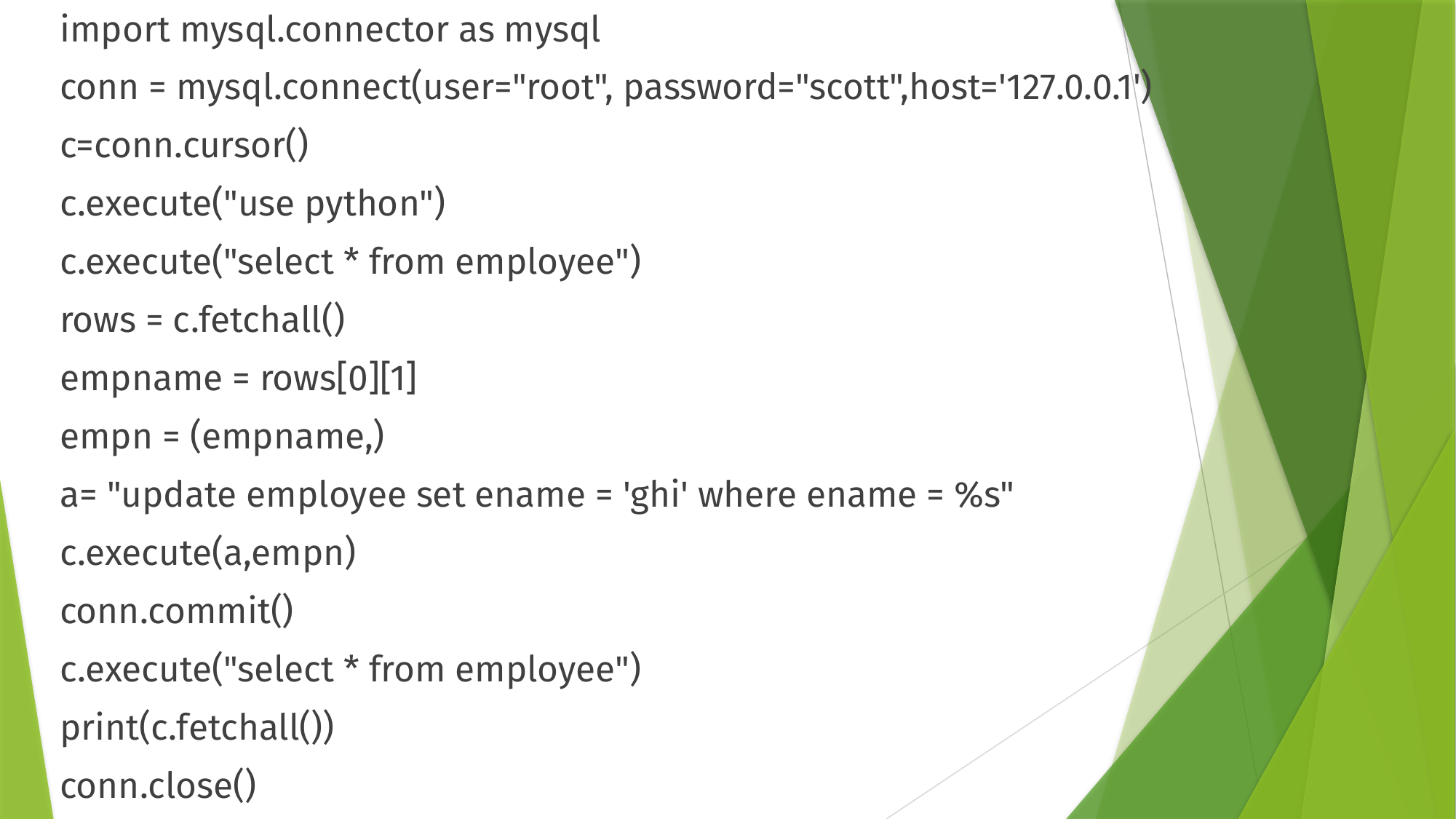

import mysql.connector as mysql
conn = mysql.connect(user="root", password="scott",host='127.0.0.1')
c=conn.cursor()
c.execute("use python")
c.execute("select * from employee")
rows = c.fetchall()
empname = rows[0][1]
empn = (empname,)
a= "update employee set ename = 'ghi' where ename = %s"
c.execute(a,empn)
conn.commit()
c.execute("select * from employee")
print(c.fetchall())
conn.close()